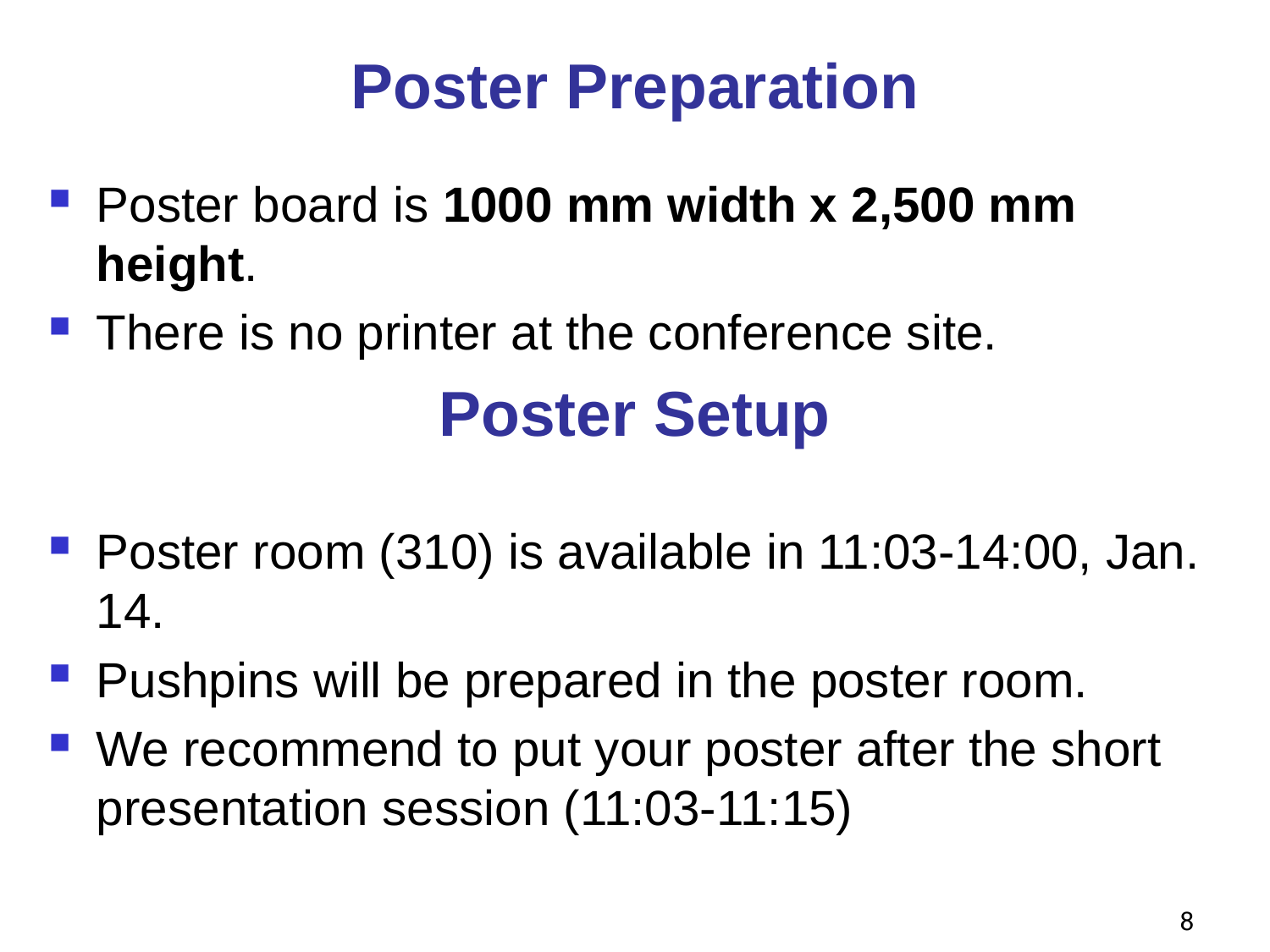

# Poster Preparation
Poster board is 1000 mm width x 2,500 mm height.
There is no printer at the conference site.
Poster Setup
Poster room (310) is available in 11:03-14:00, Jan. 14.
Pushpins will be prepared in the poster room.
We recommend to put your poster after the short presentation session (11:03-11:15)

8